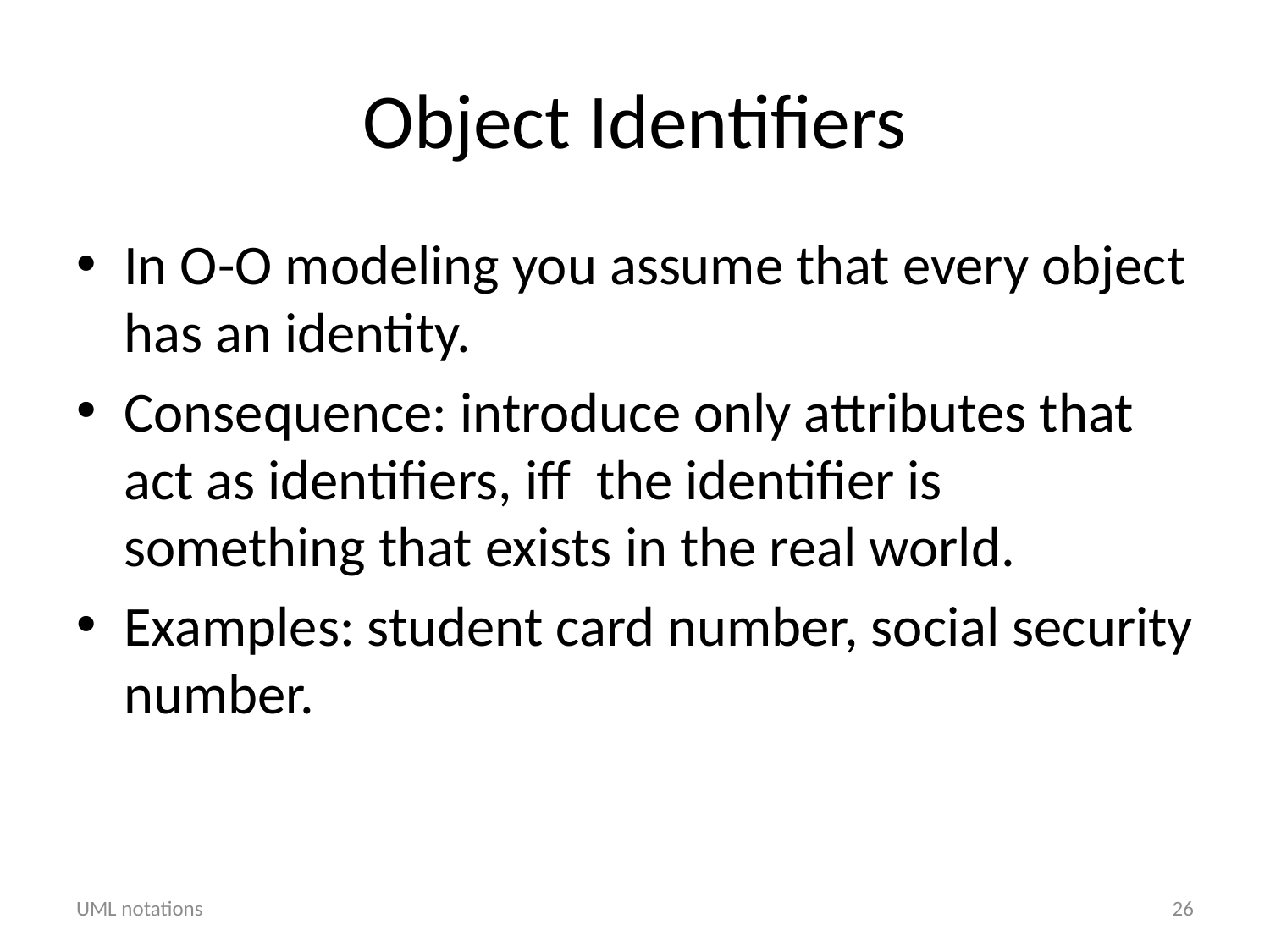

# Object Identifiers
In O-O modeling you assume that every object has an identity.
Consequence: introduce only attributes that act as identifiers, iff  the identifier is something that exists in the real world.
Examples: student card number, social security number.
UML notations
26